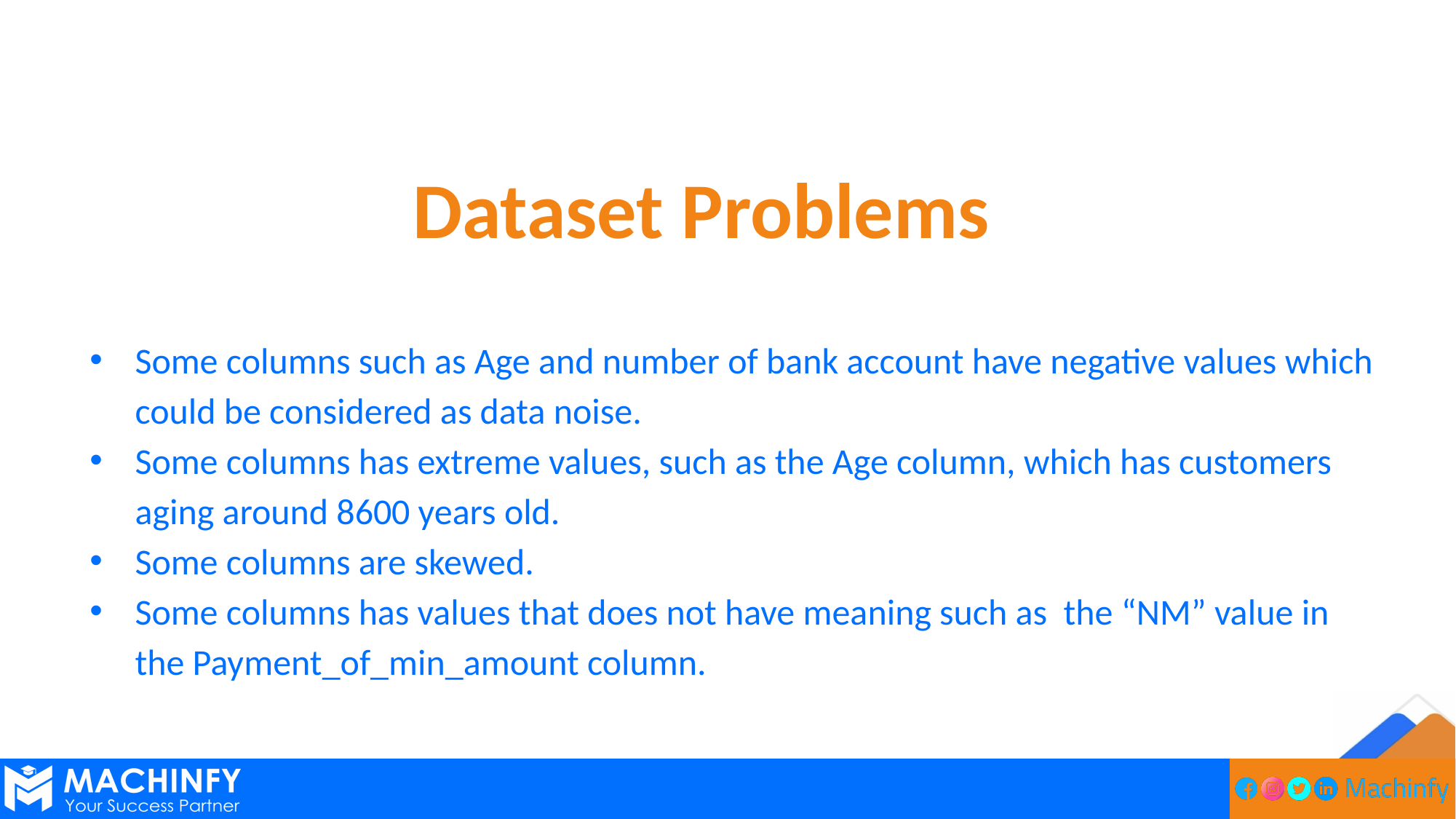

Dataset Problems
Some columns such as Age and number of bank account have negative values which could be considered as data noise.
Some columns has extreme values, such as the Age column, which has customers aging around 8600 years old.
Some columns are skewed.
Some columns has values that does not have meaning such as  the “NM” value in the Payment_of_min_amount column.